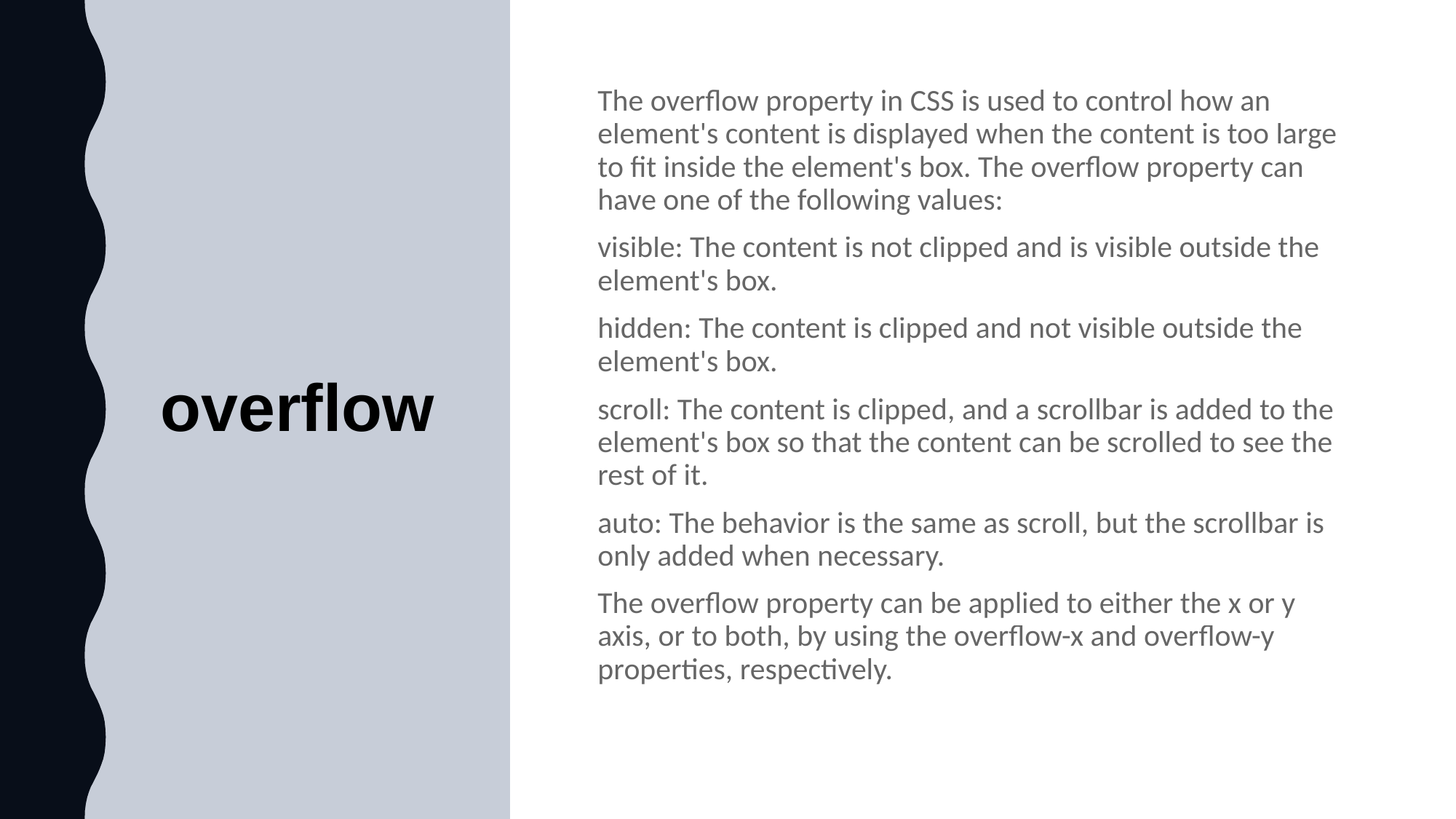

# overflow
The overflow property in CSS is used to control how an element's content is displayed when the content is too large to fit inside the element's box. The overflow property can have one of the following values:
visible: The content is not clipped and is visible outside the element's box.
hidden: The content is clipped and not visible outside the element's box.
scroll: The content is clipped, and a scrollbar is added to the element's box so that the content can be scrolled to see the rest of it.
auto: The behavior is the same as scroll, but the scrollbar is only added when necessary.
The overflow property can be applied to either the x or y axis, or to both, by using the overflow-x and overflow-y properties, respectively.